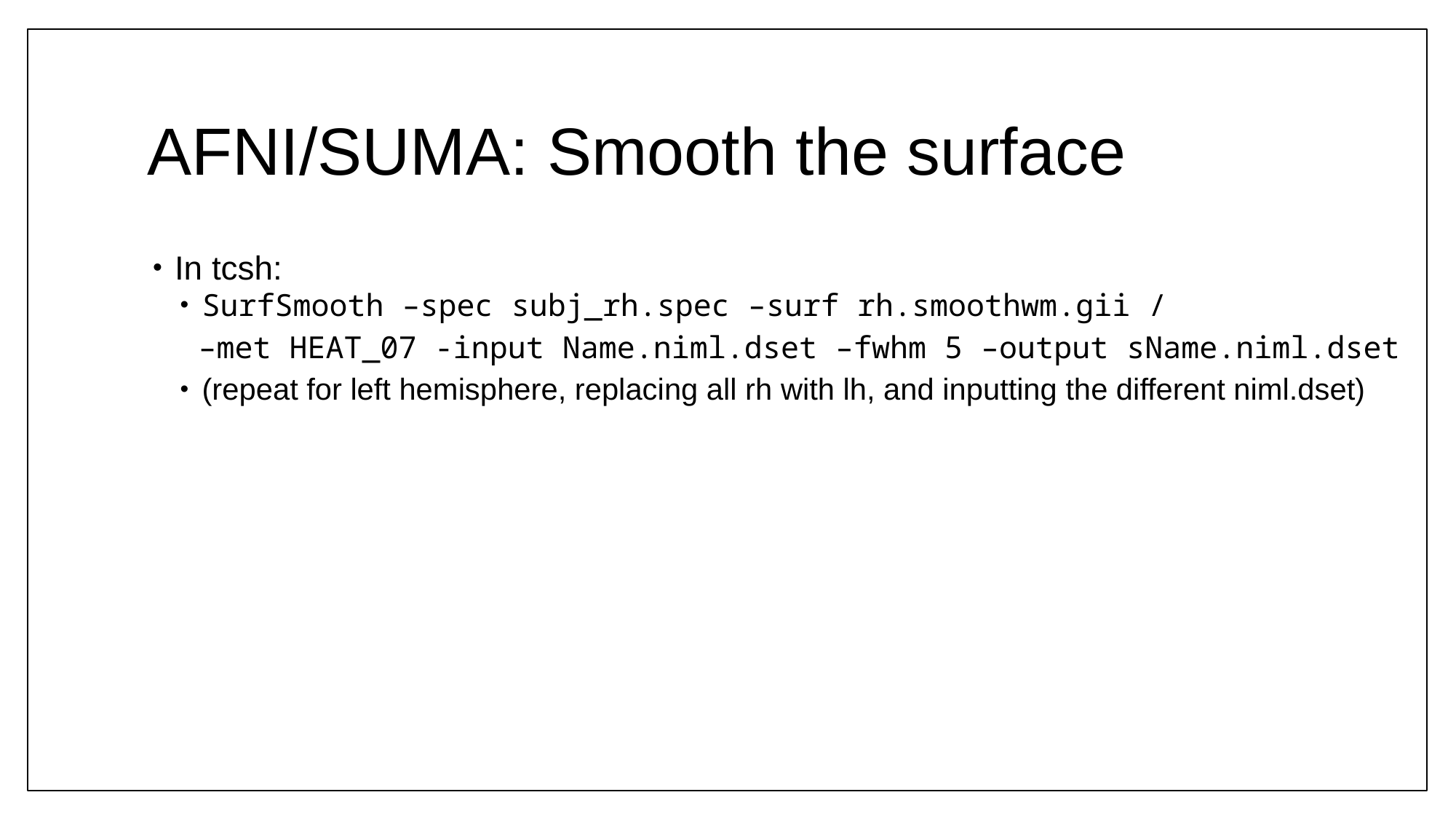

# AFNI/SUMA: Smooth the surface
In tcsh:
SurfSmooth –spec subj_rh.spec –surf rh.smoothwm.gii /
 –met HEAT_07 -input Name.niml.dset –fwhm 5 –output sName.niml.dset
(repeat for left hemisphere, replacing all rh with lh, and inputting the different niml.dset)